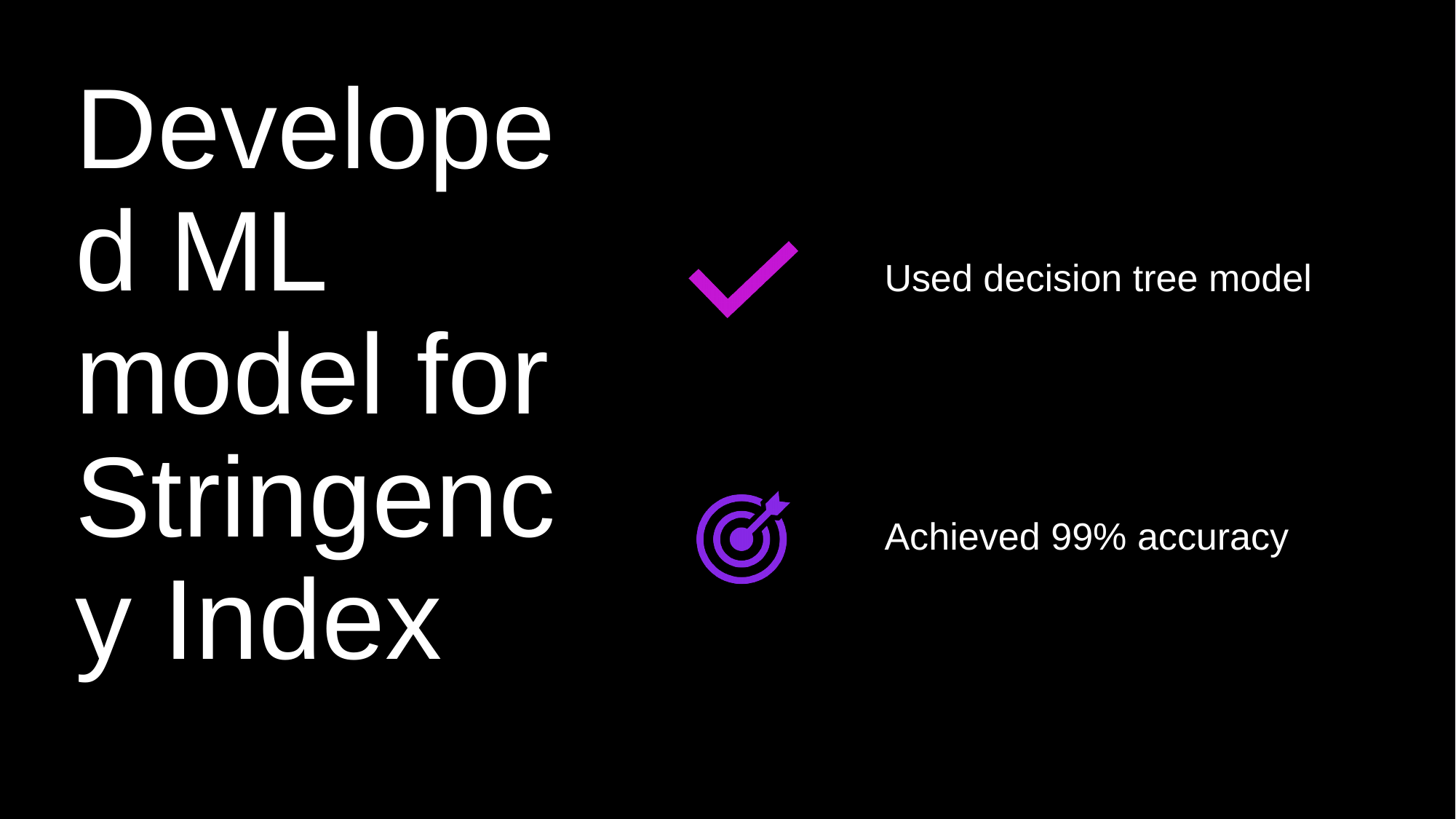

# Developed ML model for Stringency Index
Used decision tree model
Achieved 99% accuracy